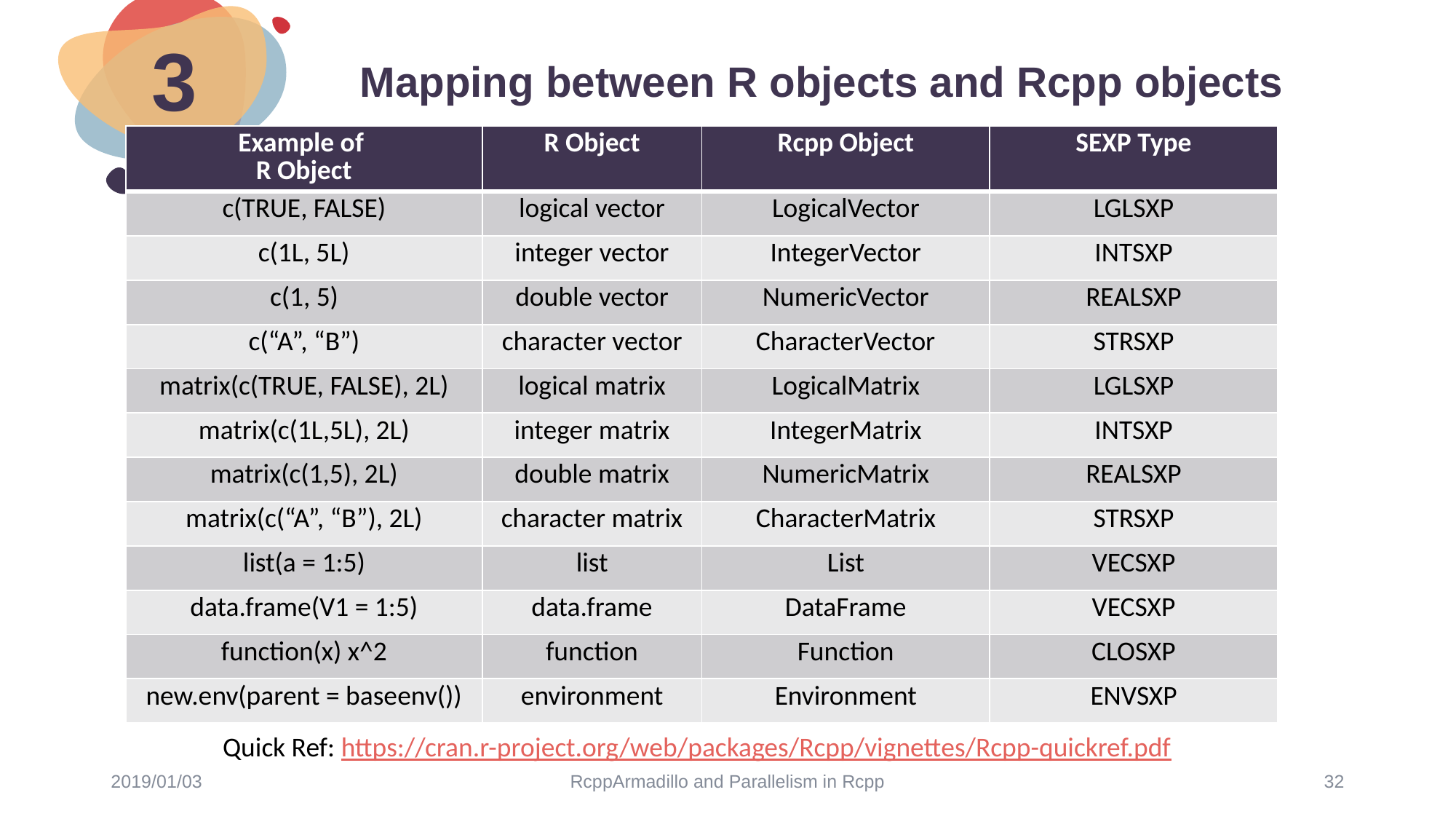

# Mapping between R objects and Rcpp objects
3
| Example of R Object | R Object | Rcpp Object | SEXP Type |
| --- | --- | --- | --- |
| c(TRUE, FALSE) | logical vector | LogicalVector | LGLSXP |
| c(1L, 5L) | integer vector | IntegerVector | INTSXP |
| c(1, 5) | double vector | NumericVector | REALSXP |
| c(“A”, “B”) | character vector | CharacterVector | STRSXP |
| matrix(c(TRUE, FALSE), 2L) | logical matrix | LogicalMatrix | LGLSXP |
| matrix(c(1L,5L), 2L) | integer matrix | IntegerMatrix | INTSXP |
| matrix(c(1,5), 2L) | double matrix | NumericMatrix | REALSXP |
| matrix(c(“A”, “B”), 2L) | character matrix | CharacterMatrix | STRSXP |
| list(a = 1:5) | list | List | VECSXP |
| data.frame(V1 = 1:5) | data.frame | DataFrame | VECSXP |
| function(x) x^2 | function | Function | CLOSXP |
| new.env(parent = baseenv()) | environment | Environment | ENVSXP |
Quick Ref: https://cran.r-project.org/web/packages/Rcpp/vignettes/Rcpp-quickref.pdf
2019/01/03
RcppArmadillo and Parallelism in Rcpp
32